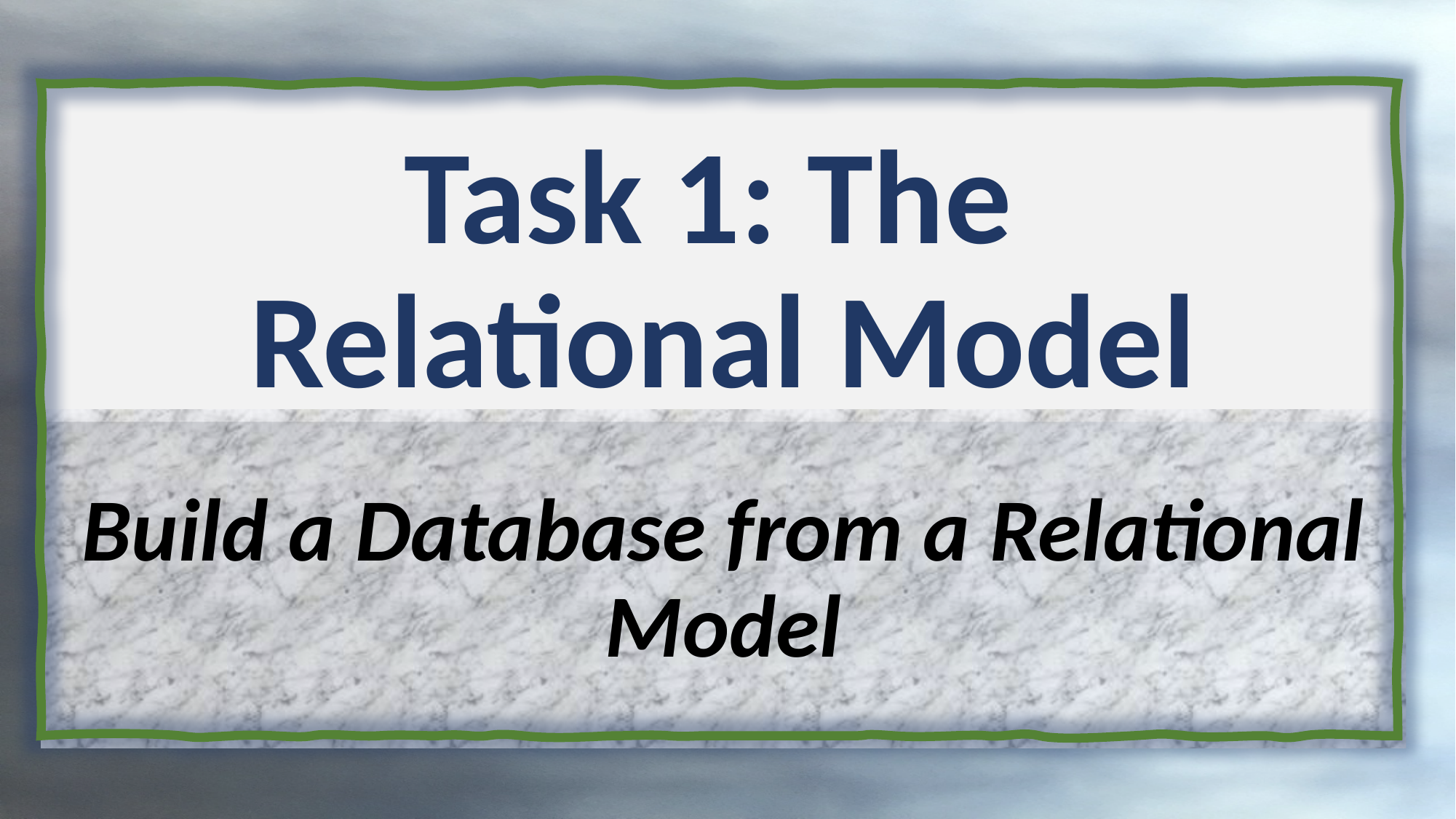

# Task 1: The Relational Model

Build a Database from a Relational Model